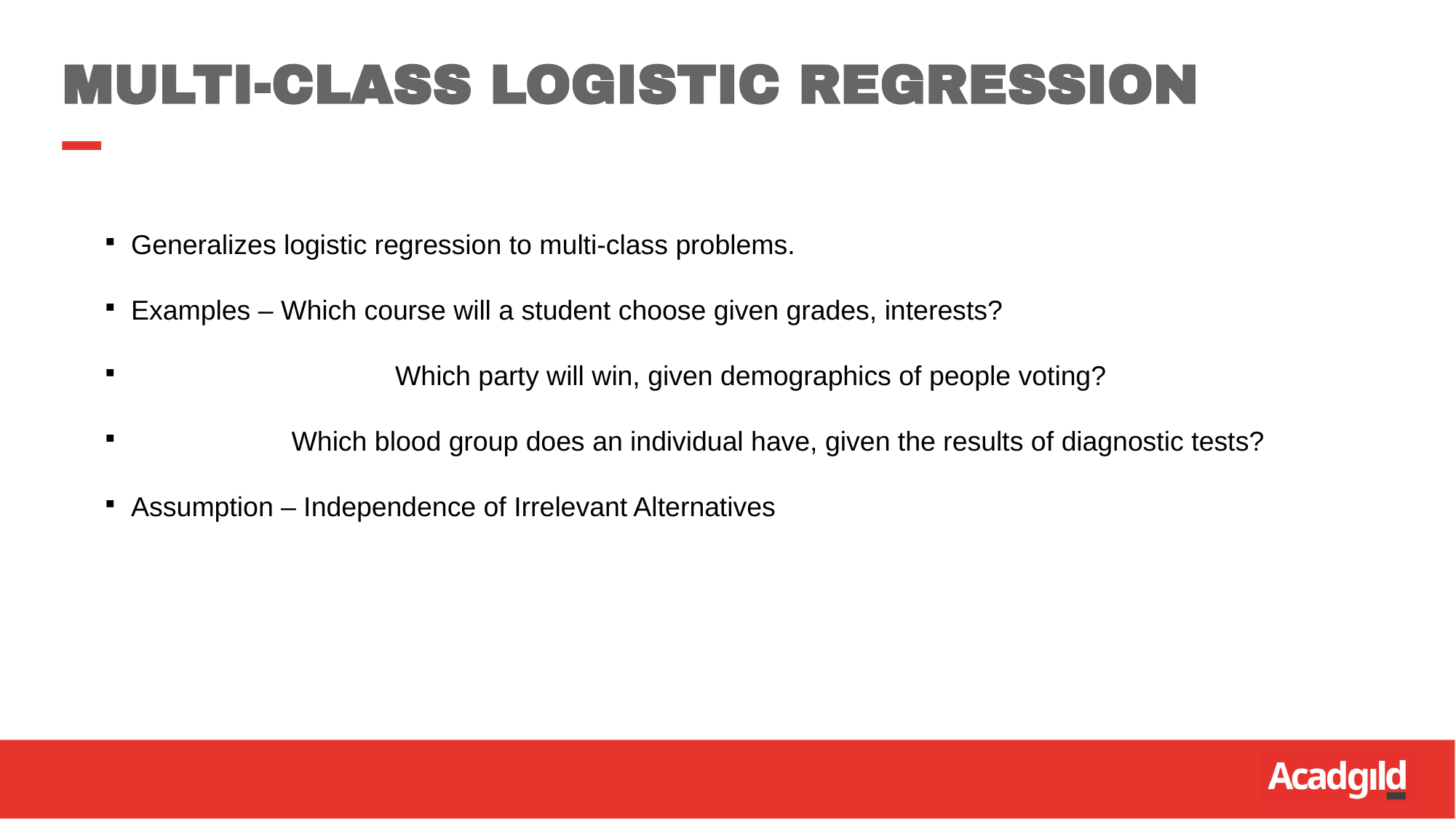

MULTI-CLASS LOGISTIC REGRESSION
Generalizes logistic regression to multi-class problems.
Examples – Which course will a student choose given grades, interests?
		      Which party will win, given demographics of people voting?
                     Which blood group does an individual have, given the results of diagnostic tests?
Assumption – Independence of Irrelevant Alternatives